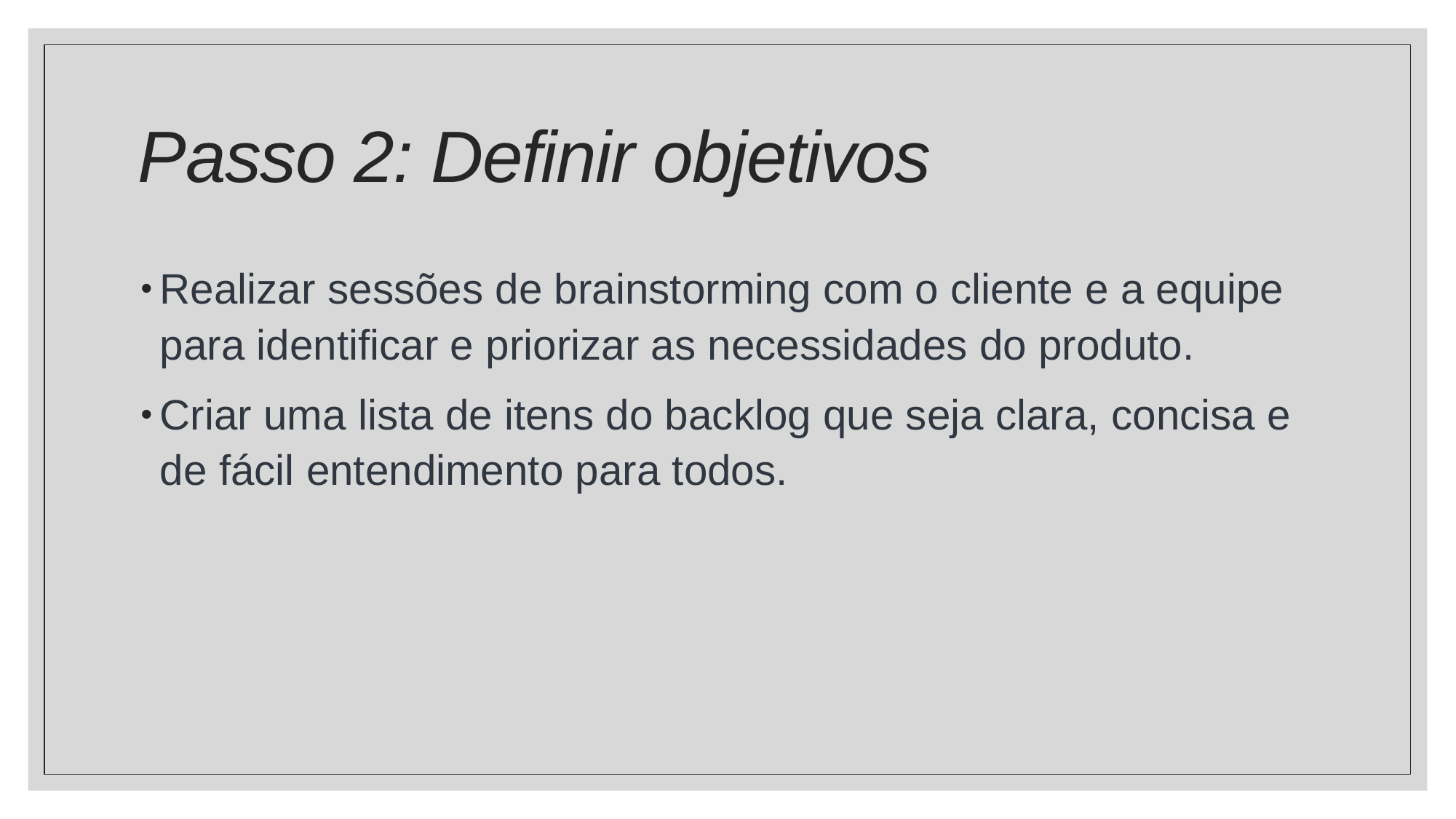

# Passo 2: Definir objetivos
Realizar sessões de brainstorming com o cliente e a equipe para identificar e priorizar as necessidades do produto.
Criar uma lista de itens do backlog que seja clara, concisa e de fácil entendimento para todos.